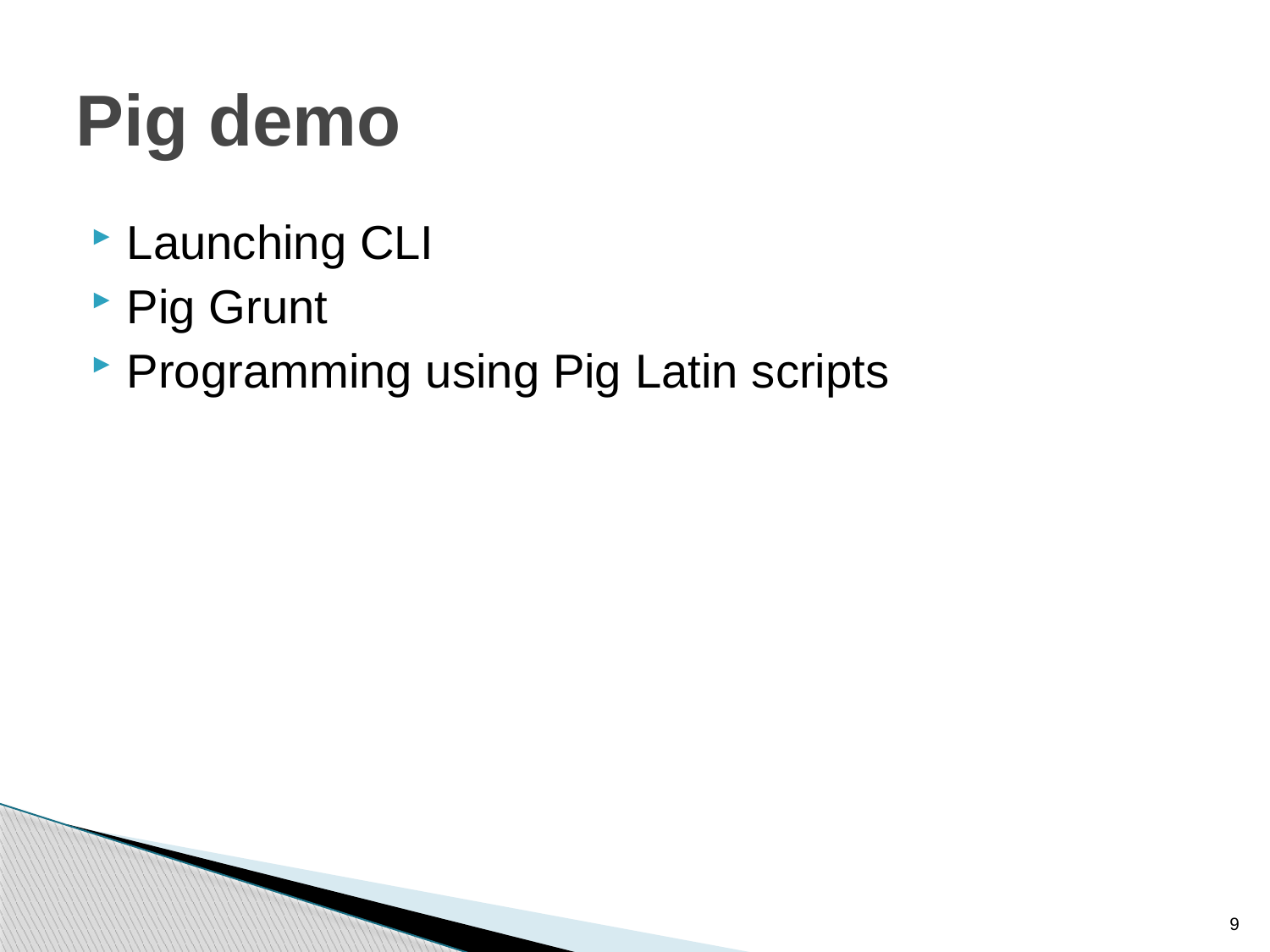

# Pig demo
Launching CLI
Pig Grunt
Programming using Pig Latin scripts
9